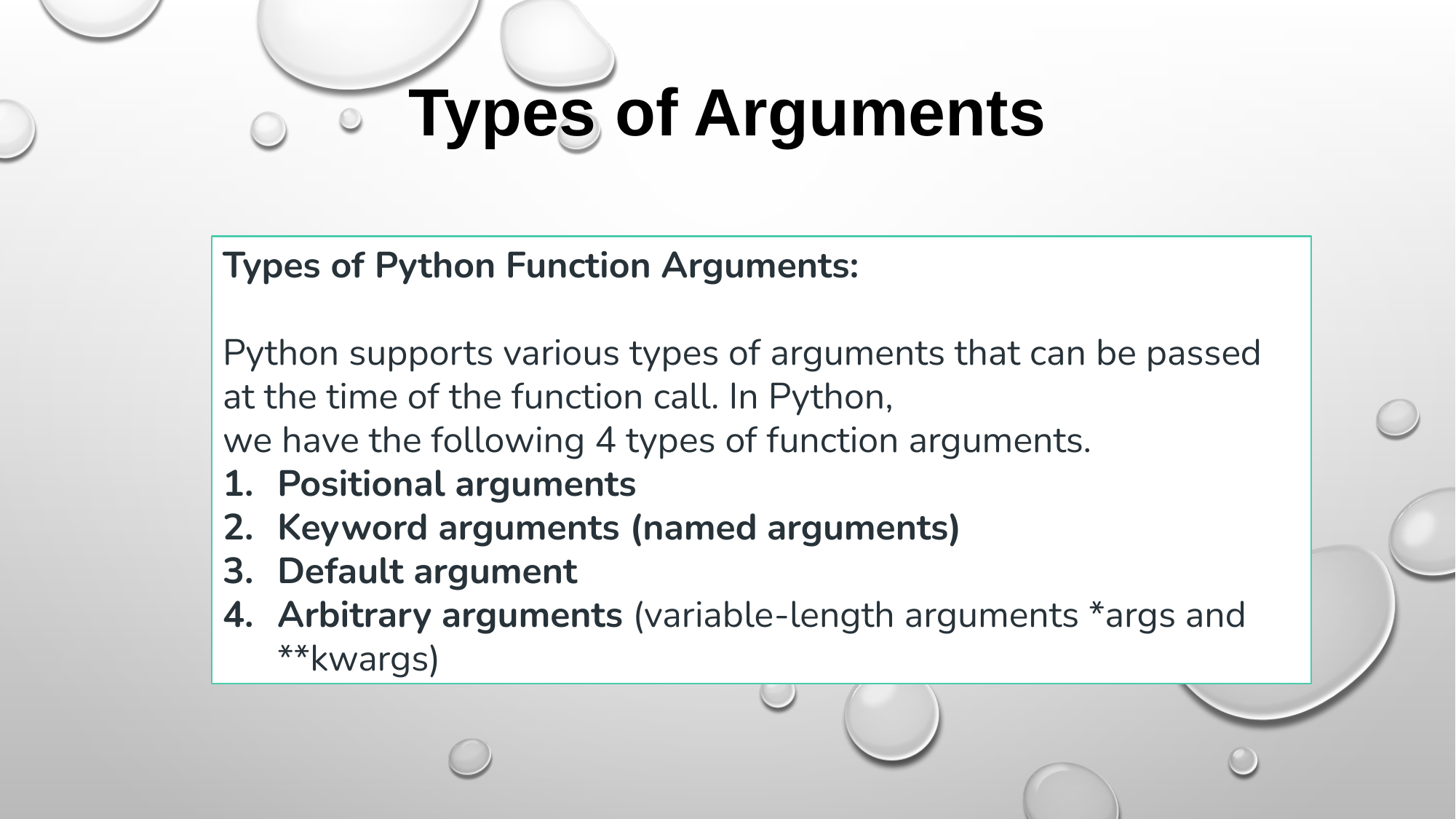

Types of Arguments
Types of Python Function Arguments:

Python supports various types of arguments that can be passed at the time of the function call. In Python,
we have the following 4 types of function arguments.
Positional arguments
Keyword arguments (named arguments)
Default argument
Arbitrary arguments (variable-length arguments *args and **kwargs)